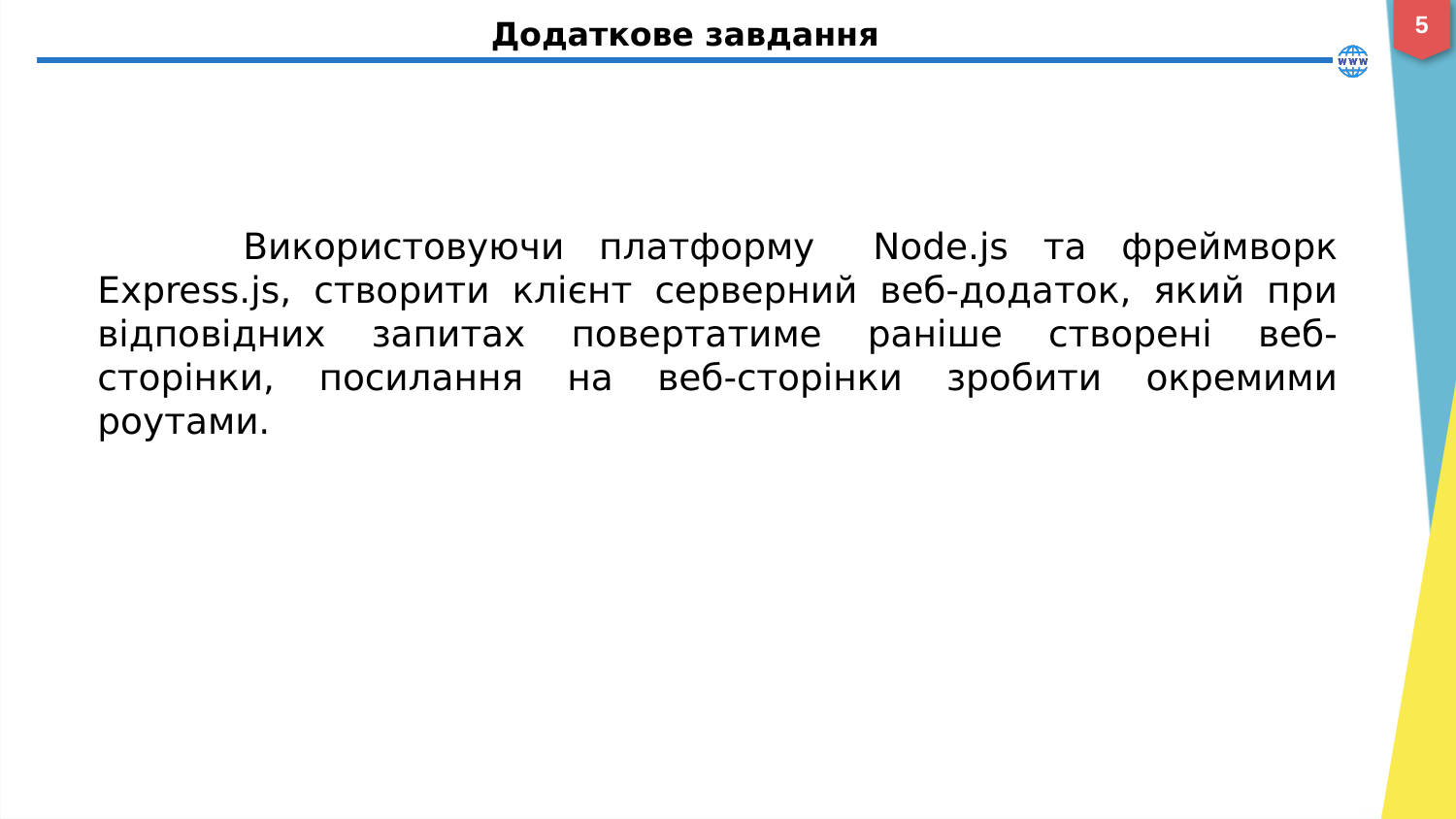

5
# Додаткове завдання
	Використовуючи платформу   Node.js та фреймворк Express.js, створити клієнт серверний веб-додаток, який при відповідних запитах повертатиме раніше створені веб-сторінки, посилання на веб-сторінки зробити окремими роутами.